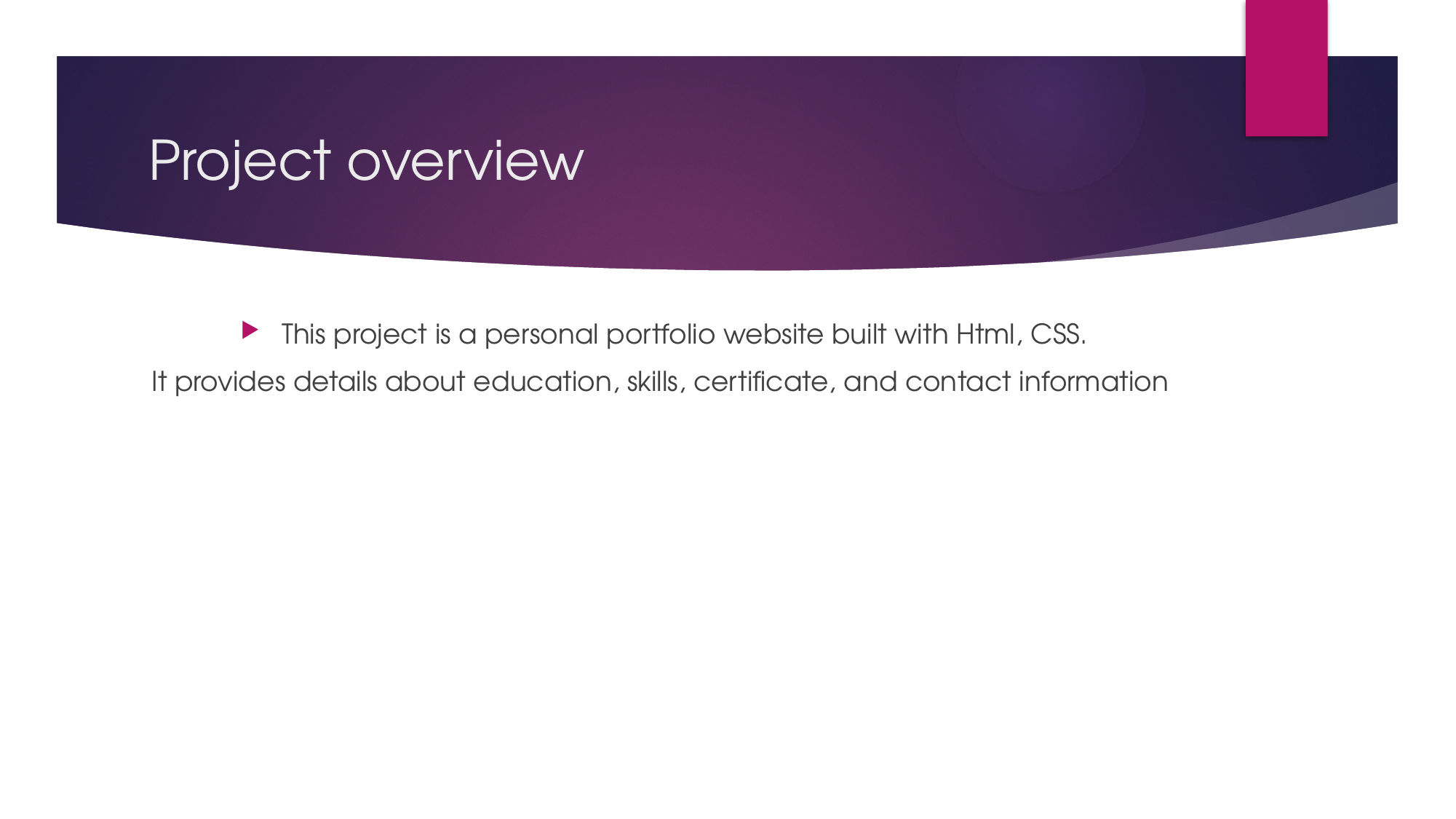

# Project overview
This project is a personal portfolio website built with Html, CSS.
It provides details about education, skills, certificate, and contact information